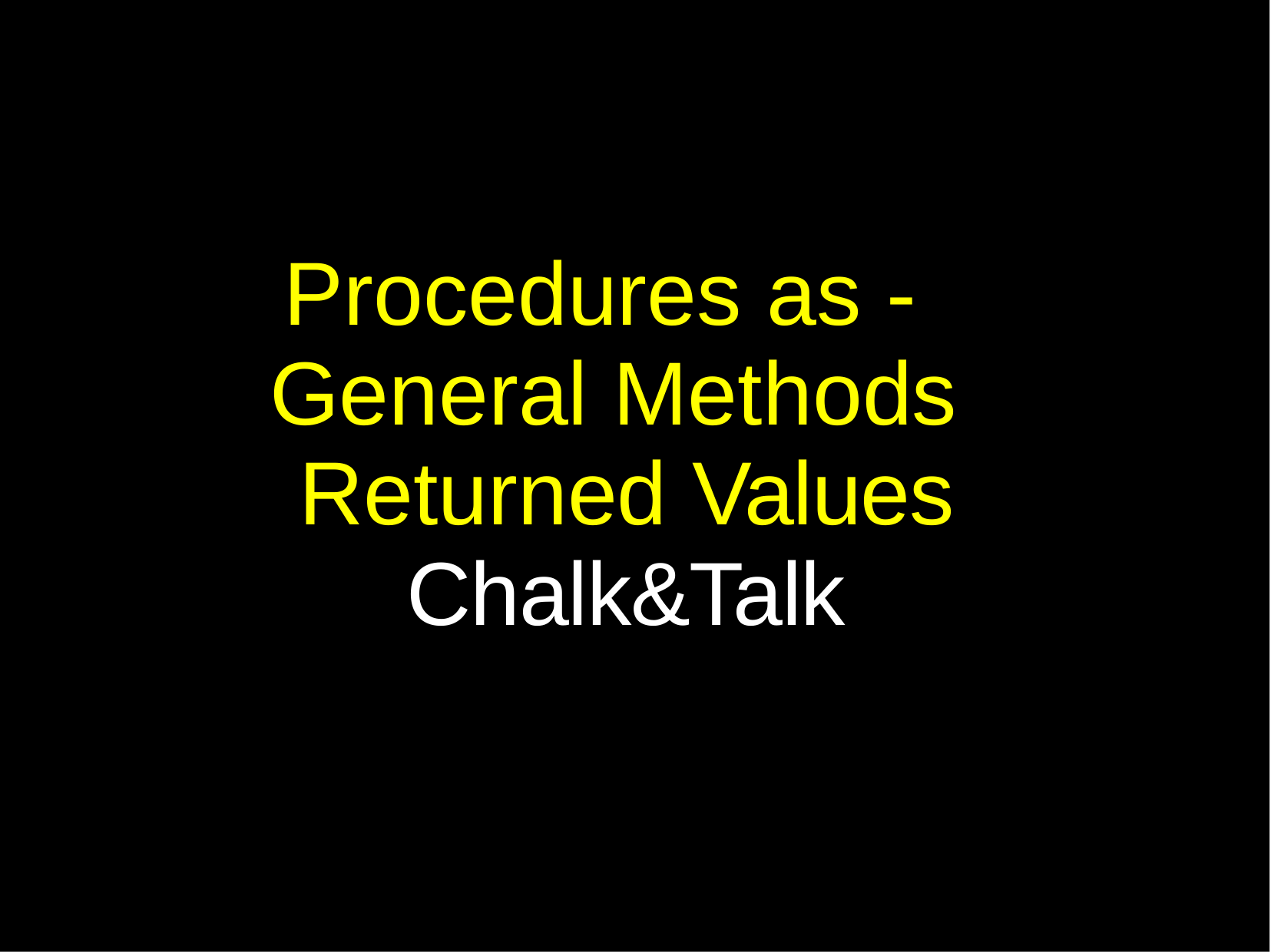

Procedures as -  General Methods  Returned Values  Chalk&Talk